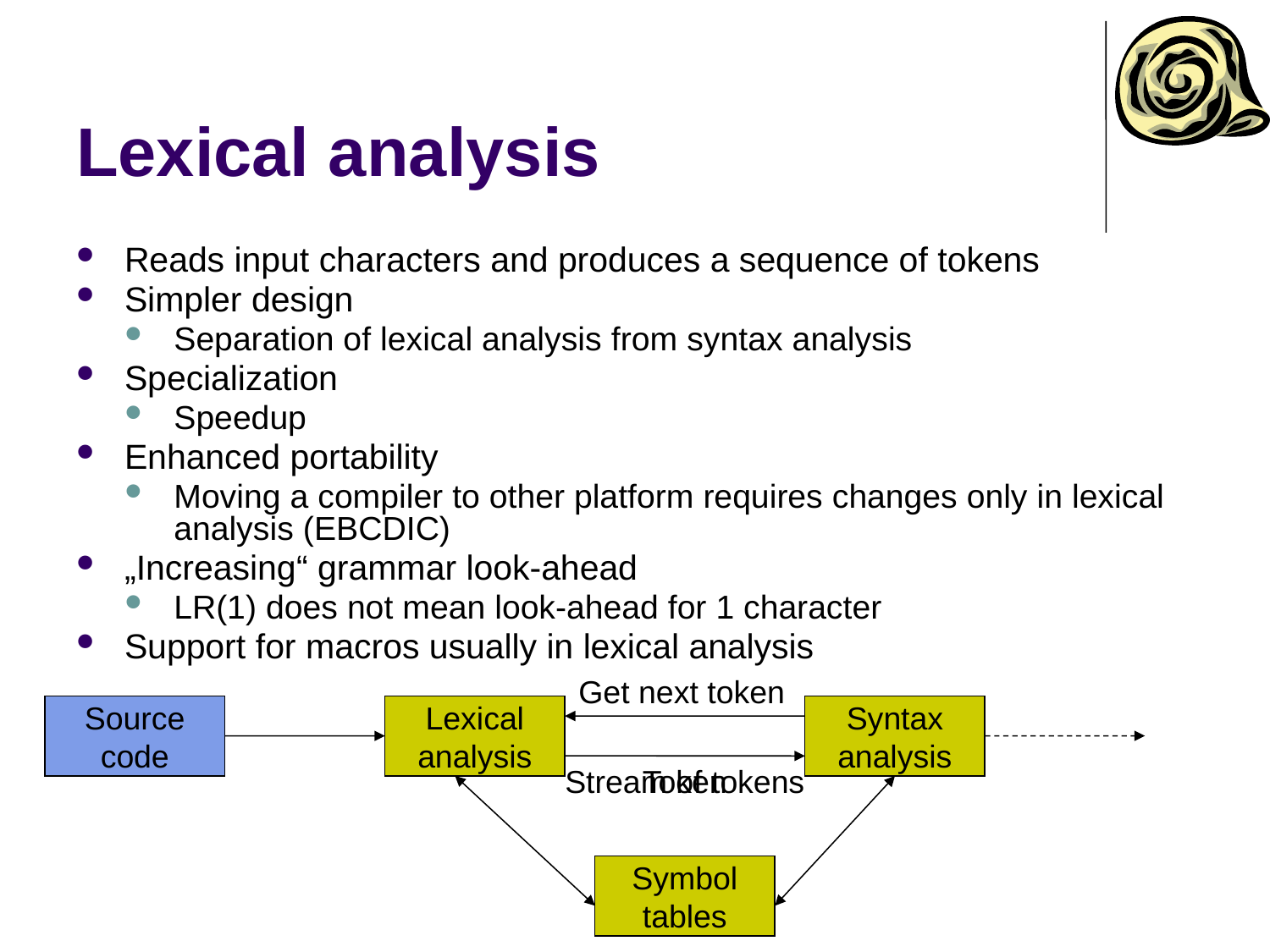

# Lexical analysis
Reads input characters and produces a sequence of tokens
Simpler design
Separation of lexical analysis from syntax analysis
Specialization
Speedup
Enhanced portability
Moving a compiler to other platform requires changes only in lexical analysis (EBCDIC)
„Increasing“ grammar look-ahead
LR(1) does not mean look-ahead for 1 character
Support for macros usually in lexical analysis
Get next token
Source
code
Lexical
analysis
Syntax
analysis

Stream of tokens
Token

Symbol
tables